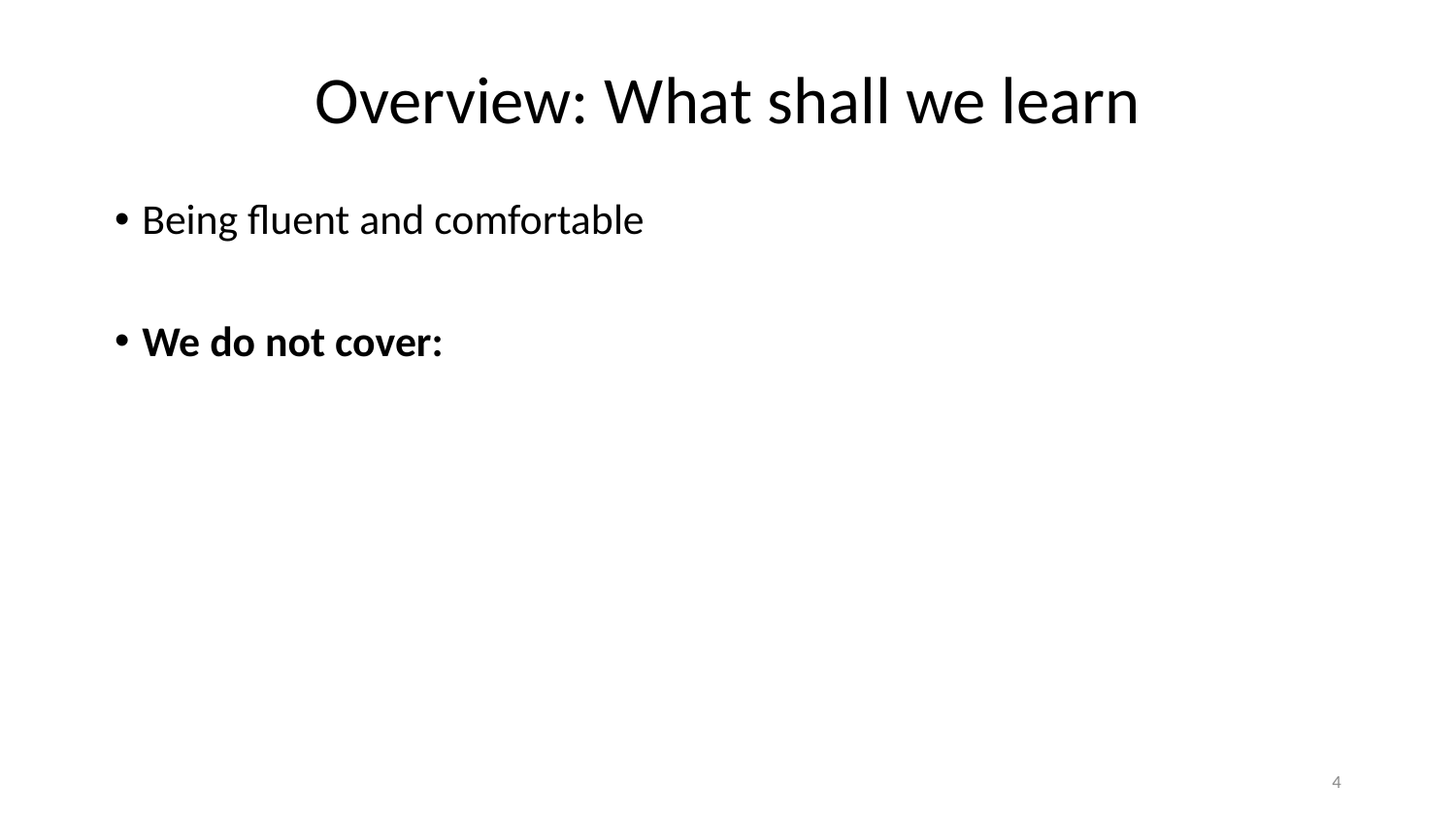

# Overview: What shall we learn
Being fluent and comfortable

We do not cover:
4